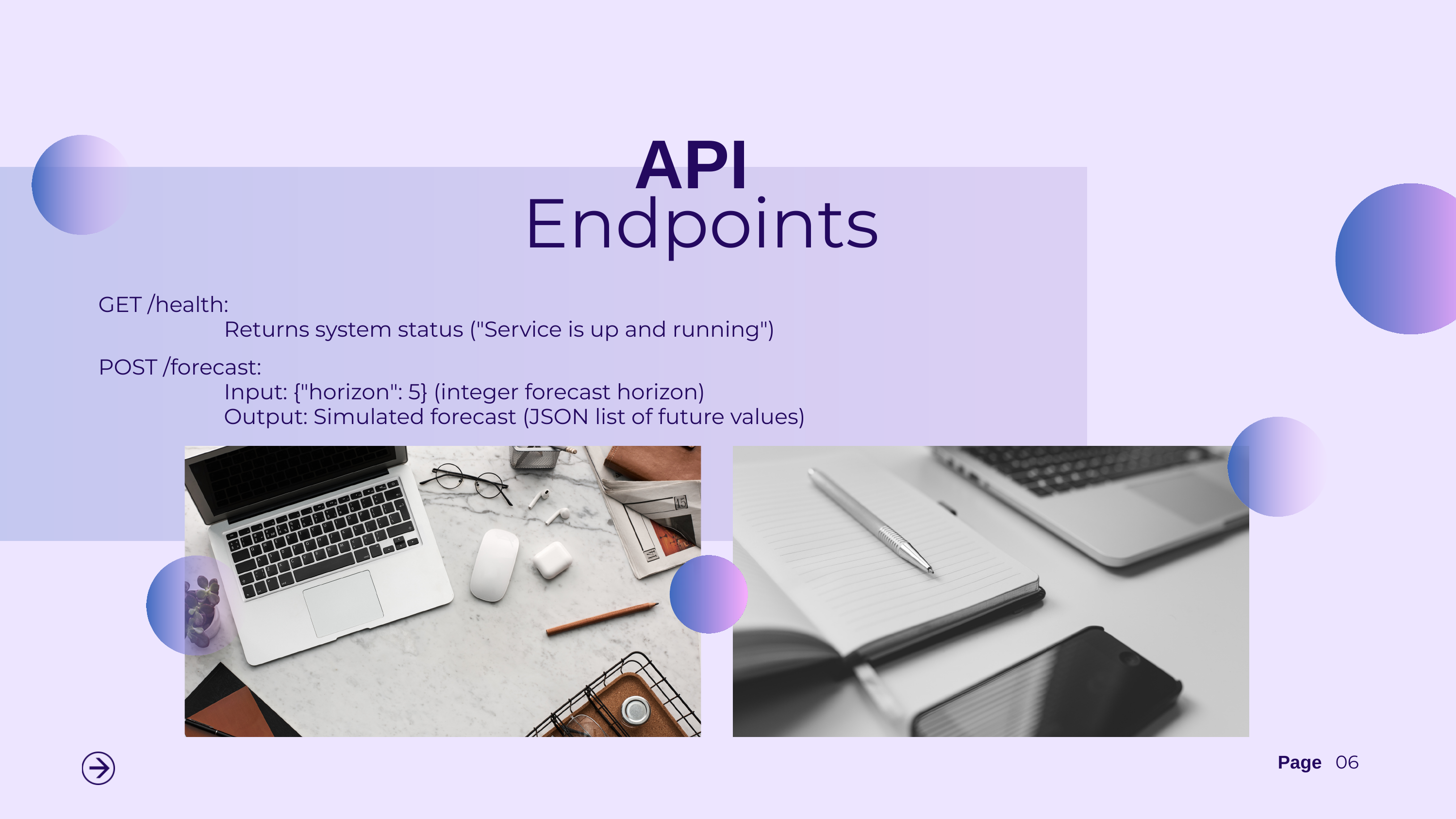

API

Endpoints
GET /health:
                      Returns system status ("Service is up and running")

POST /forecast:
                      Input: {"horizon": 5} (integer forecast horizon)
                      Output: Simulated forecast (JSON list of future values)

Page
06